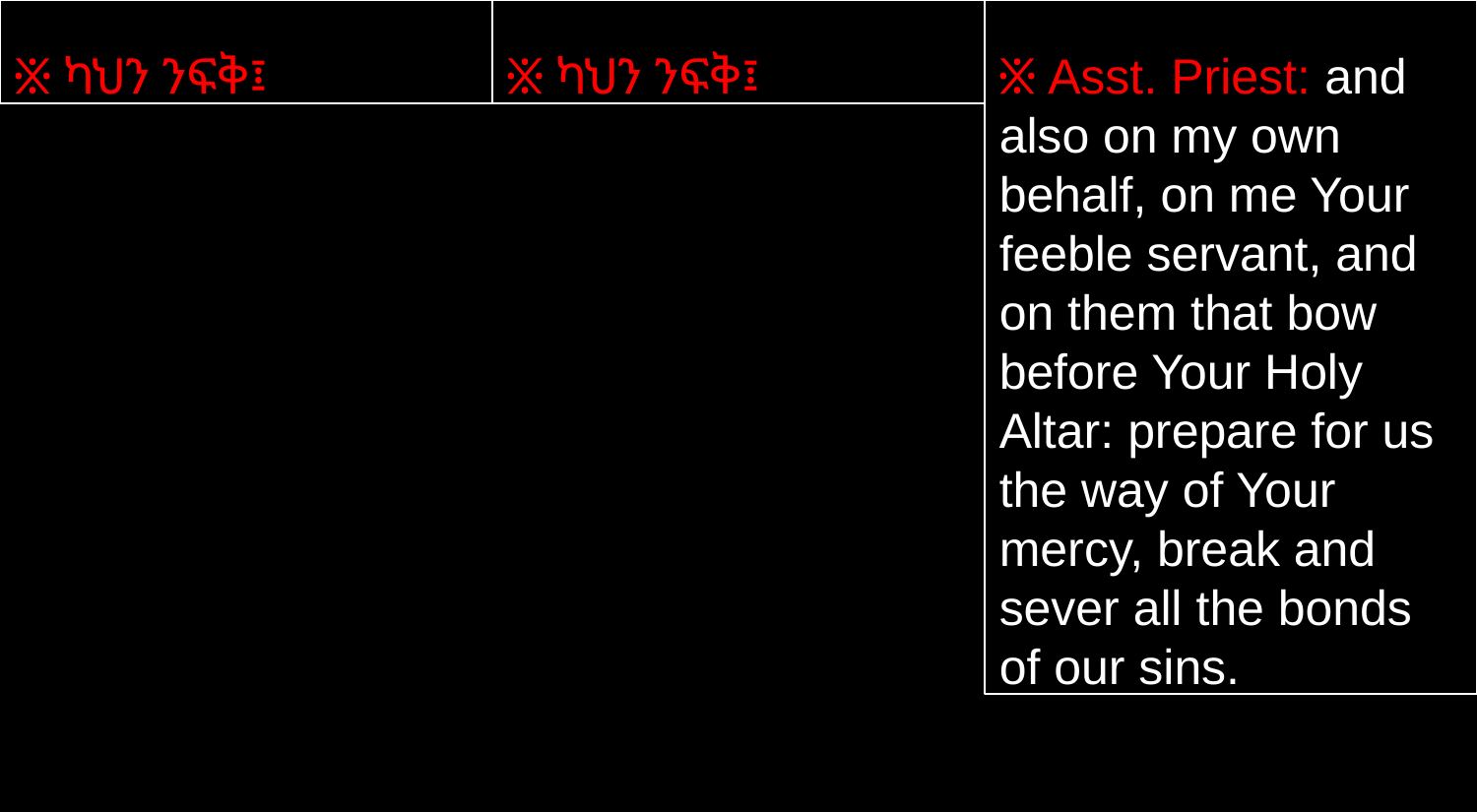

፠ ካህን ንፍቅ፤

፠ ካህን ንፍቅ፤

፠ Asst. Priest: and also on my own behalf, on me Your feeble servant, and on them that bow before Your Holy Altar: prepare for us the way of Your mercy, break and sever all the bonds of our sins.